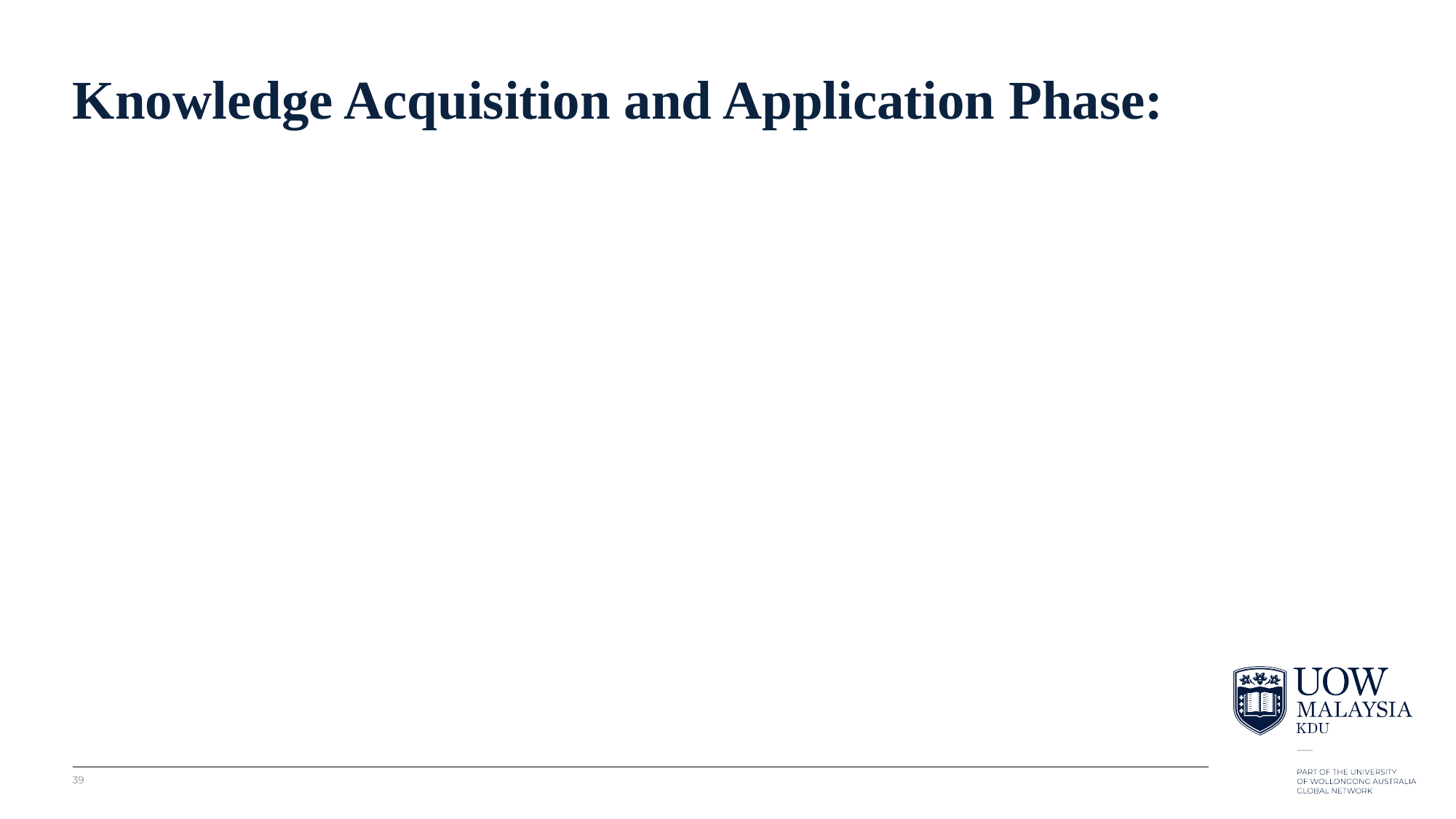

# Knowledge Acquisition and Application Phase:

39